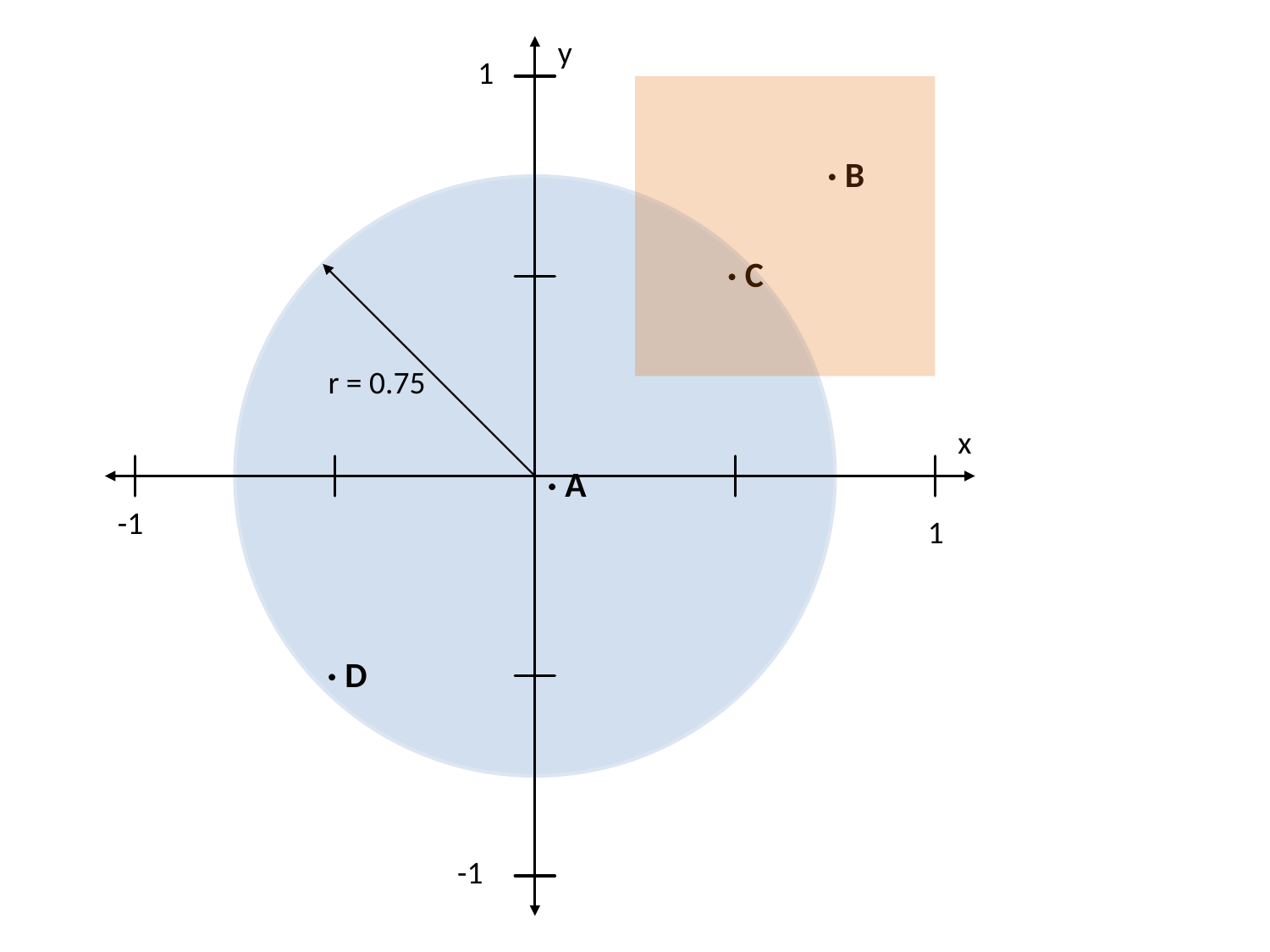

y
1

· B

· C
r = 0.75
x
· A
-1
1

· D
-1